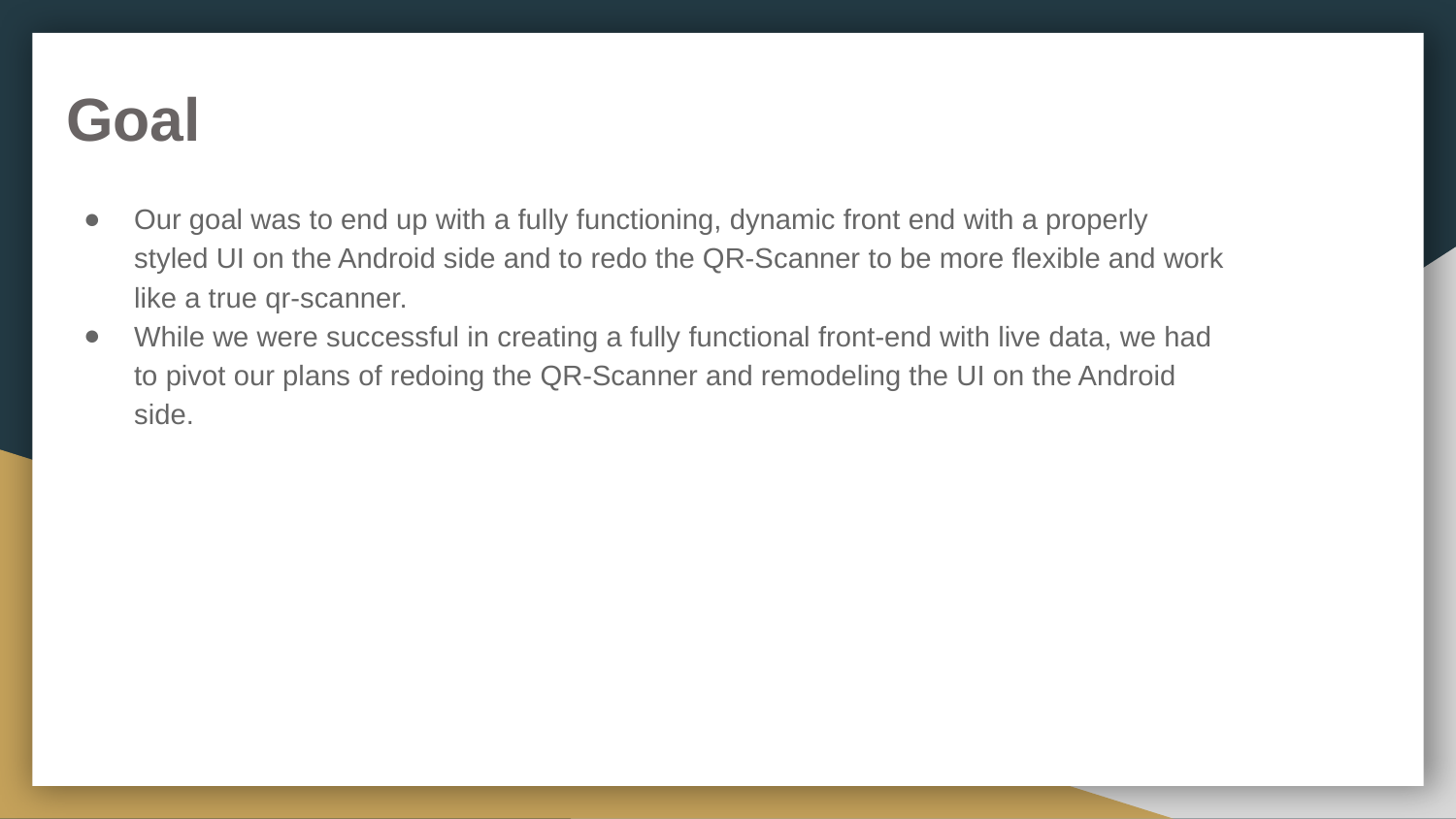

# Goal

Our goal was to end up with a fully functioning, dynamic front end with a properly styled UI on the Android side and to redo the QR-Scanner to be more flexible and work like a true qr-scanner.
While we were successful in creating a fully functional front-end with live data, we had to pivot our plans of redoing the QR-Scanner and remodeling the UI on the Android side.